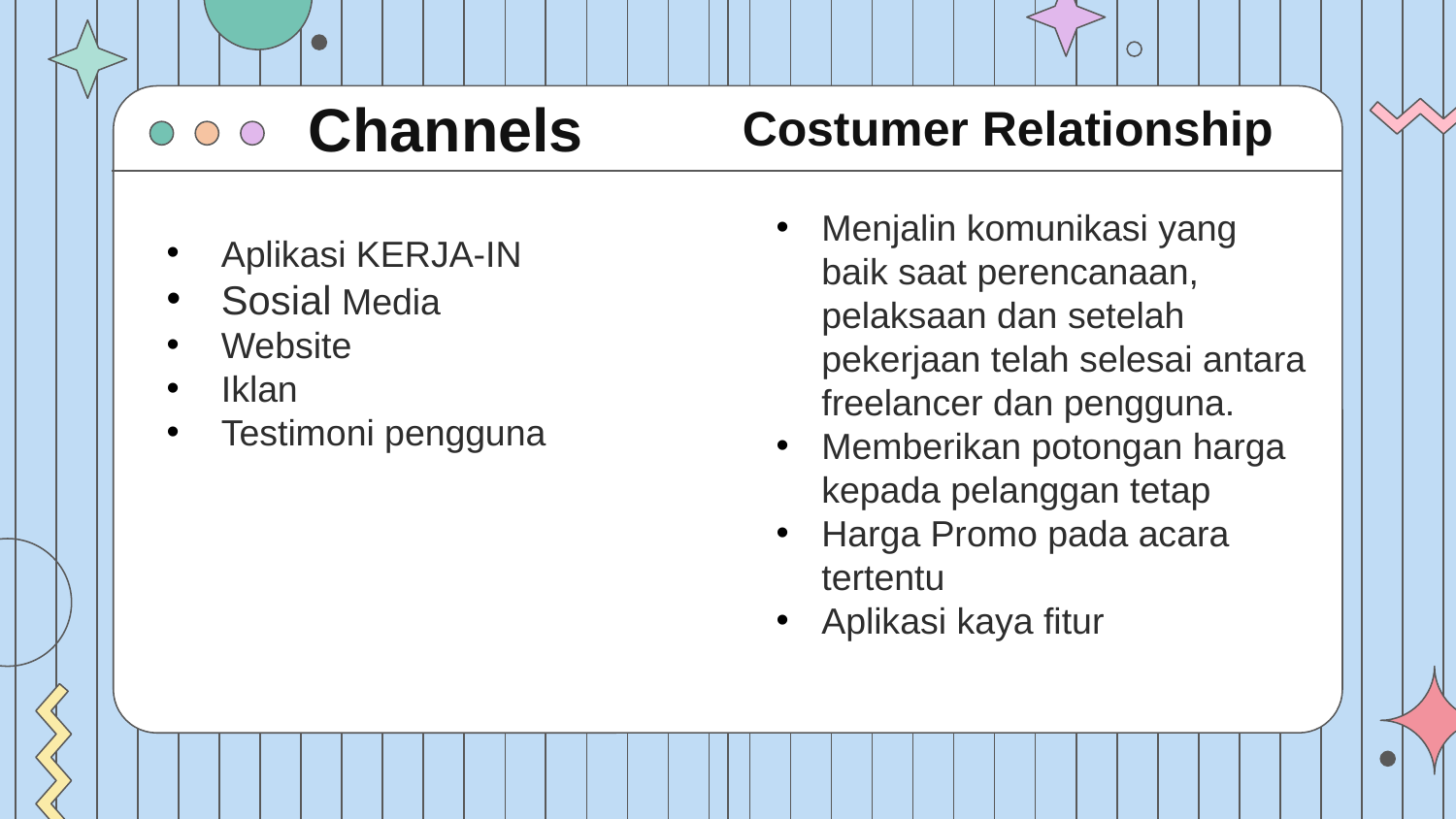

Costumer Relationship
# Channels
Menjalin komunikasi yang baik saat perencanaan, pelaksaan dan setelah pekerjaan telah selesai antara freelancer dan pengguna.
Memberikan potongan harga kepada pelanggan tetap
Harga Promo pada acara tertentu
Aplikasi kaya fitur

Aplikasi KERJA-IN
Sosial Media
Website
Iklan
Testimoni pengguna